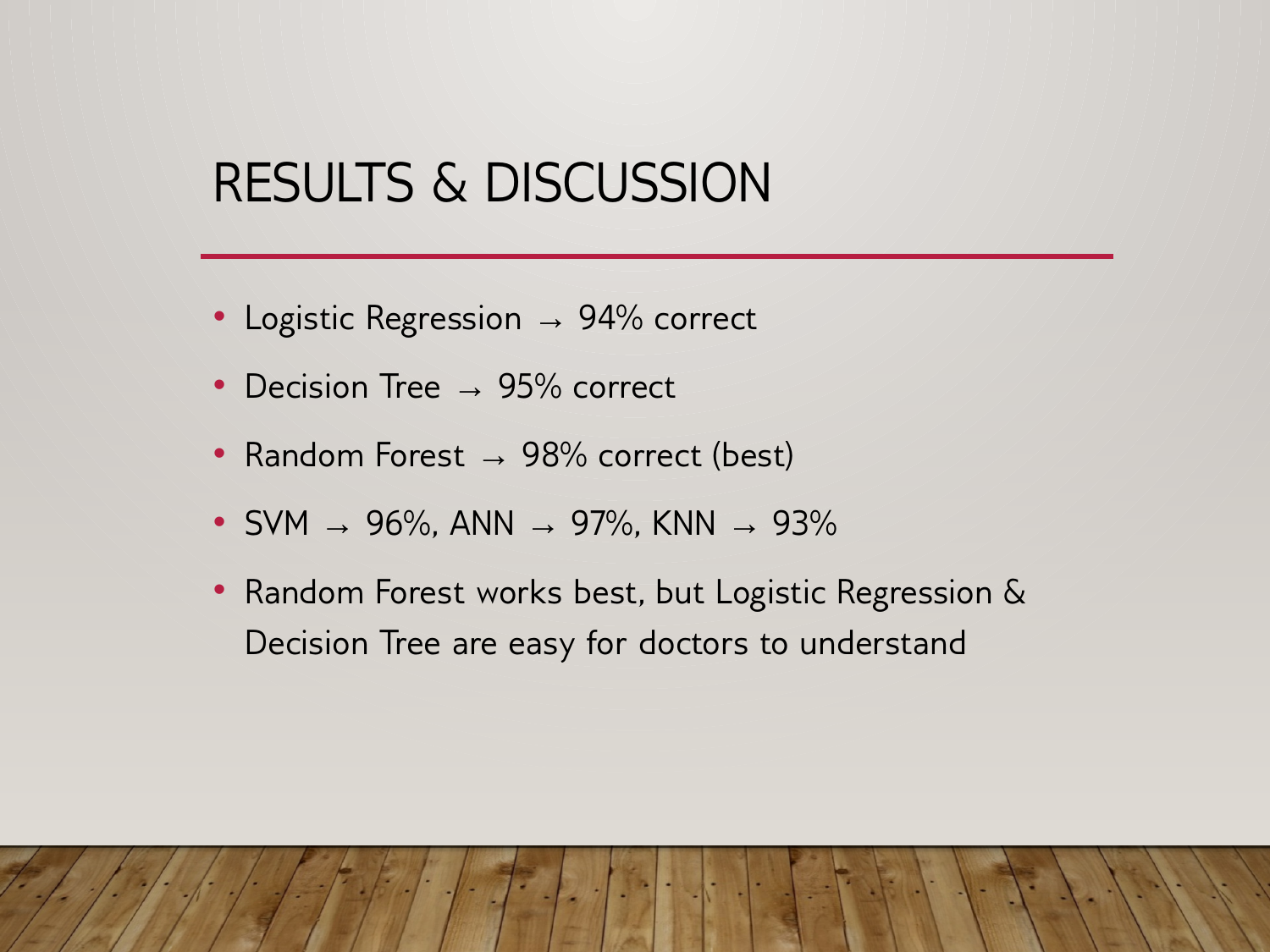

# Results & Discussion
Logistic Regression → 94% correct
Decision Tree → 95% correct
Random Forest → 98% correct (best)
SVM → 96%, ANN → 97%, KNN → 93%
Random Forest works best, but Logistic Regression & Decision Tree are easy for doctors to understand